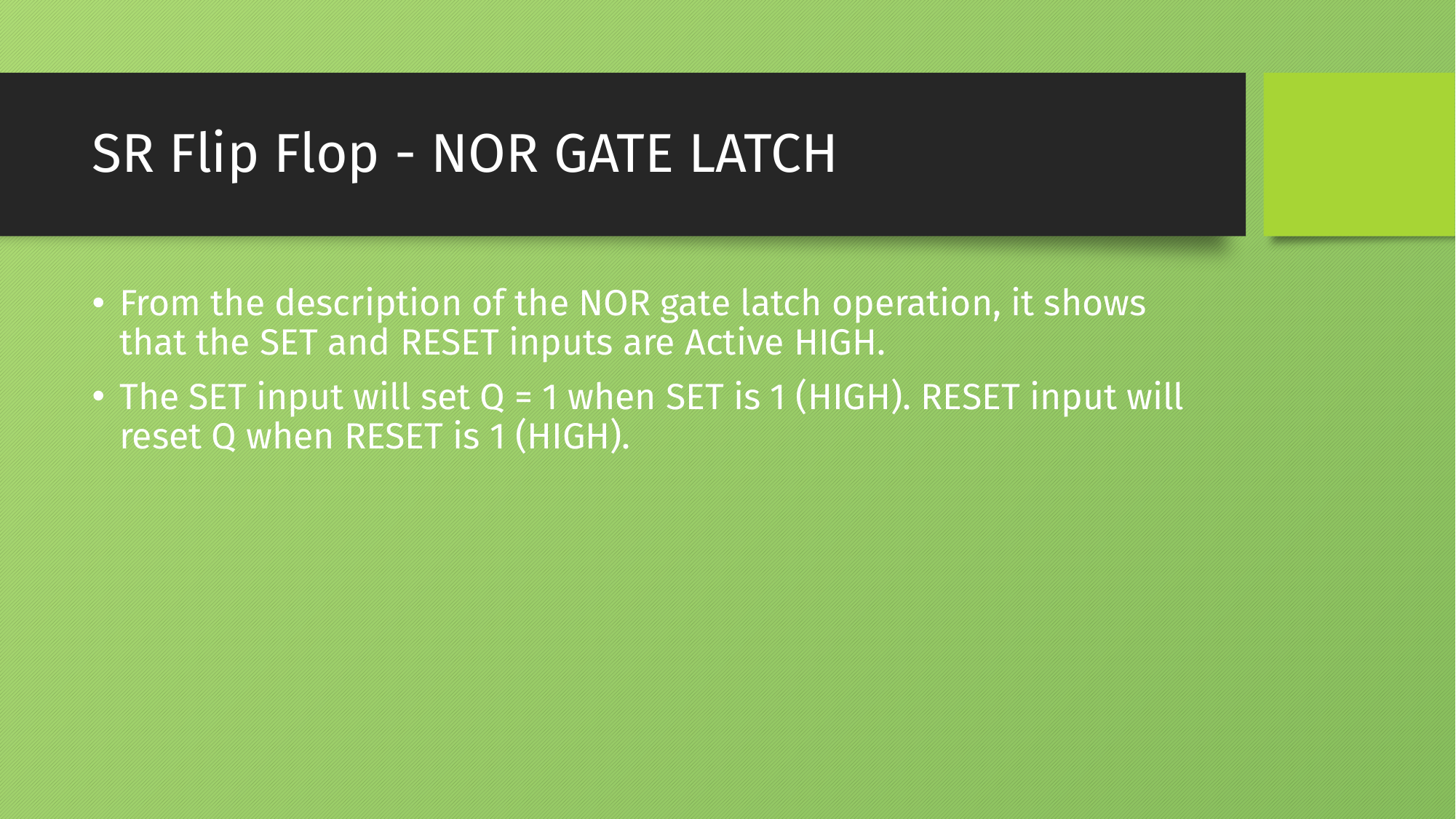

# SR Flip Flop - NOR GATE LATCH
From the description of the NOR gate latch operation, it shows that the SET and RESET inputs are Active HIGH.
The SET input will set Q = 1 when SET is 1 (HIGH). RESET input will reset Q when RESET is 1 (HIGH).